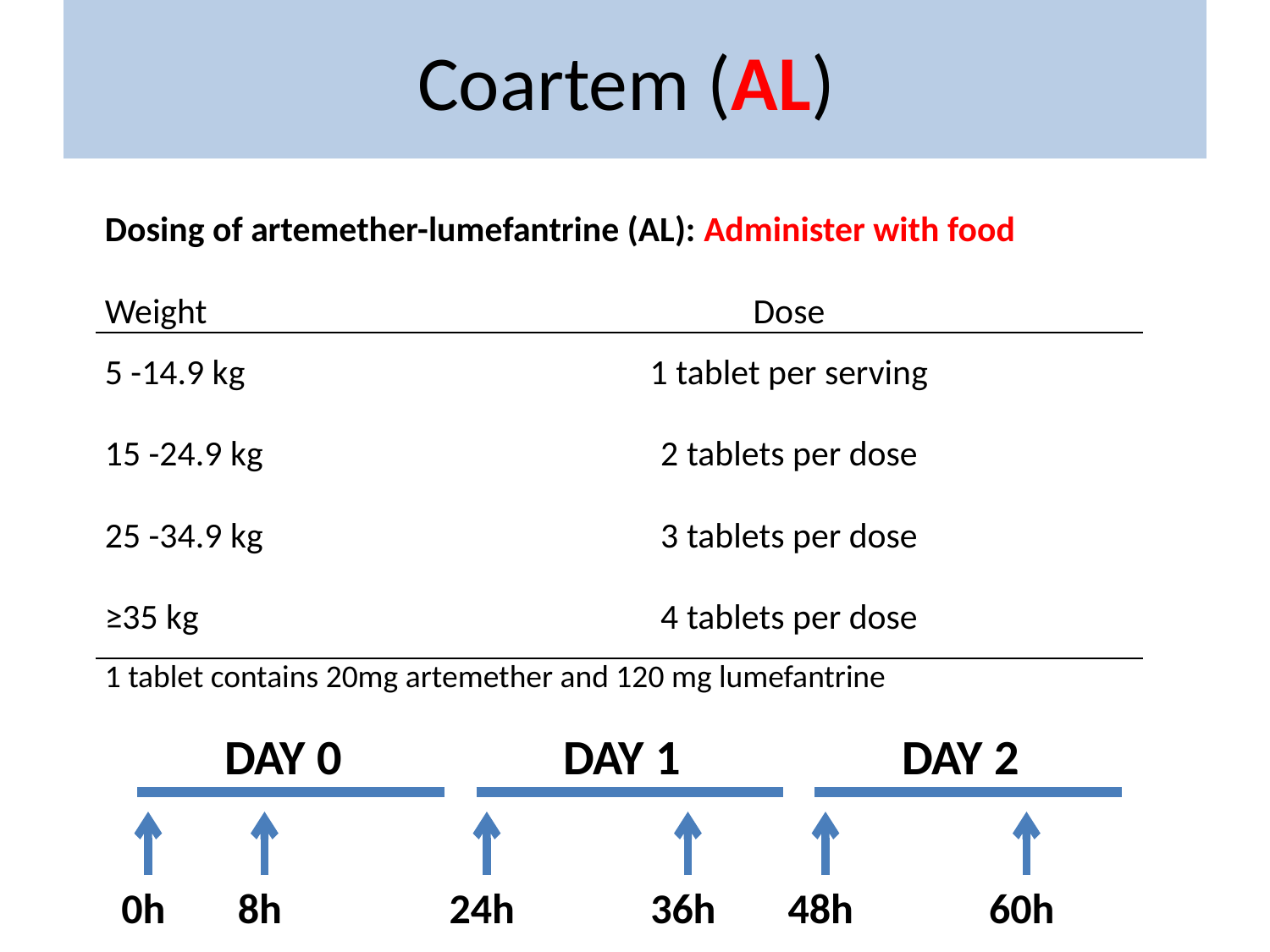

# Coartem (AL)
| Dosing of artemether-lumefantrine (AL): Administer with food |  |
| --- | --- |
| Weight | Dose |
| 5 -14.9 kg | 1 tablet per serving |
| 15 -24.9 kg | 2 tablets per dose |
| 25 -34.9 kg | 3 tablets per dose |
| ≥35 kg | 4 tablets per dose |
| 1 tablet contains 20mg artemether and 120 mg lumefantrine |  |
DAY 0
DAY 1
DAY 2
0h
8h
24h
36h
48h
60h